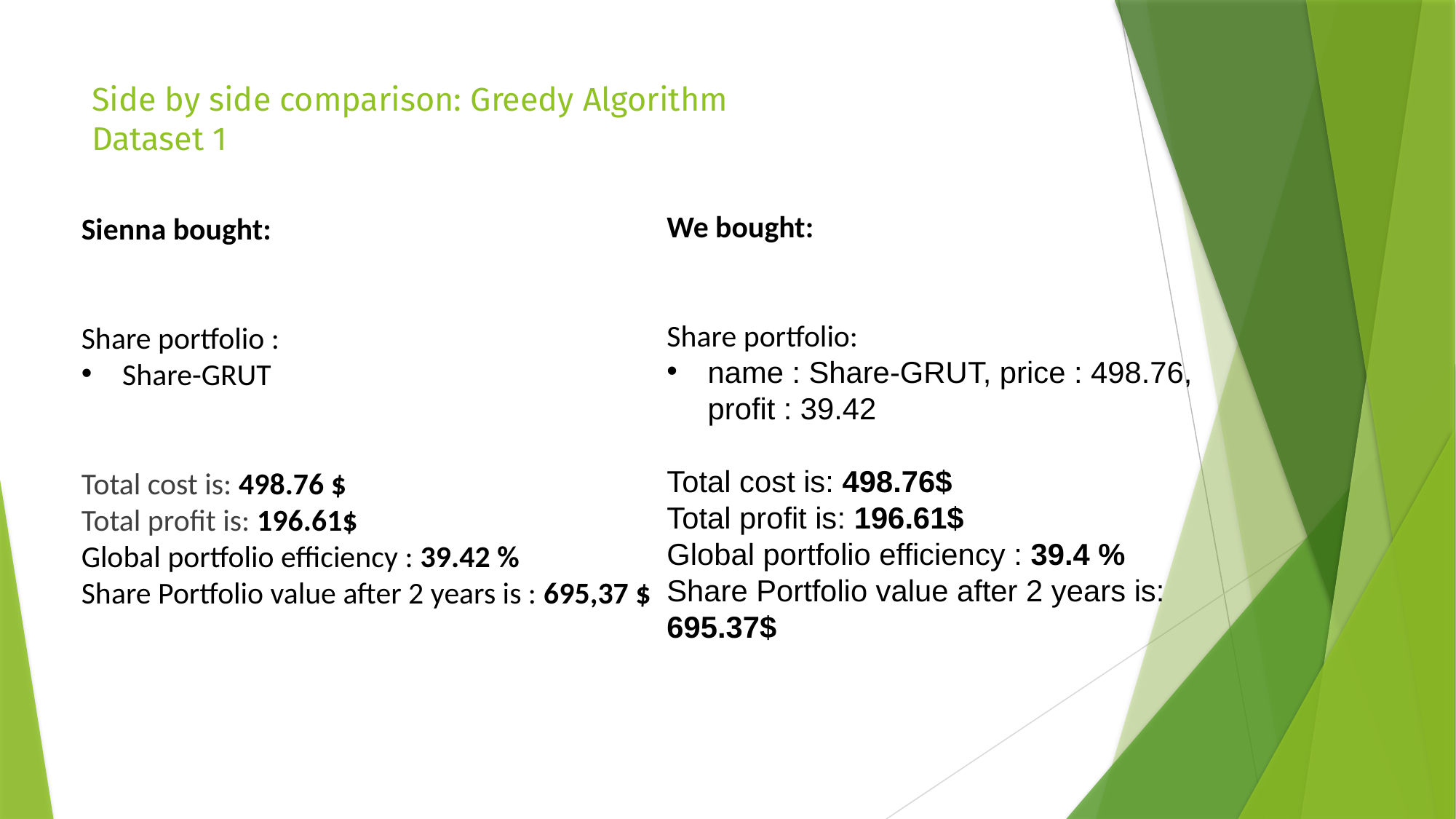

# Side by side comparison: Greedy Algorithm Dataset 1
Sienna bought:

Share portfolio :
Share-GRUT

Total cost is: 498.76 $
Total profit is: 196.61$
Global portfolio efficiency : 39.42 %
Share Portfolio value after 2 years is : 695,37 $
We bought:

Share portfolio:
name : Share-GRUT, price : 498.76, profit : 39.42

Total cost is: 498.76$
Total profit is: 196.61$
Global portfolio efficiency : 39.4 %
Share Portfolio value after 2 years is: 695.37$